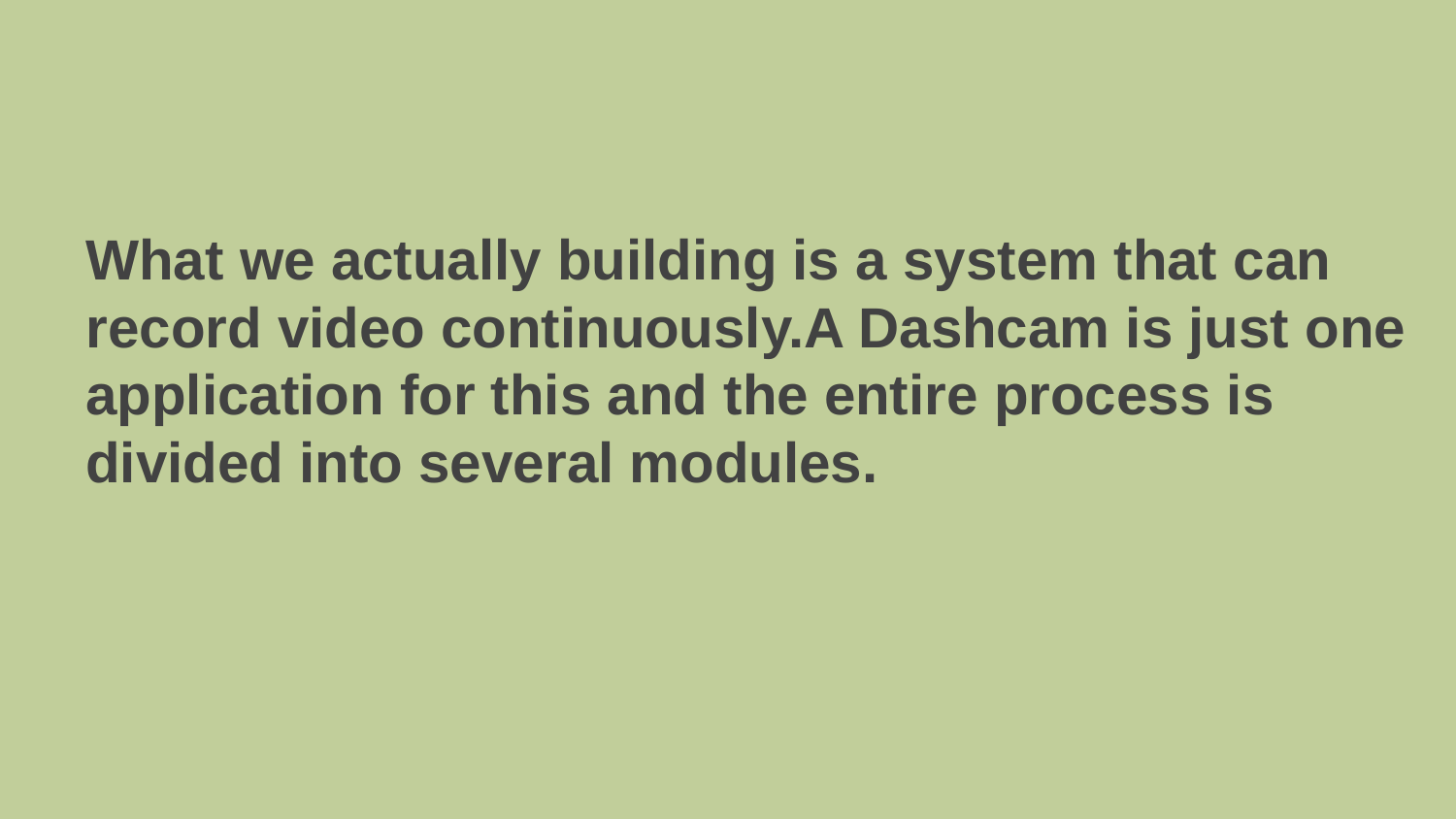

What we actually building is a system that can record video continuously.A Dashcam is just one application for this and the entire process is divided into several modules.